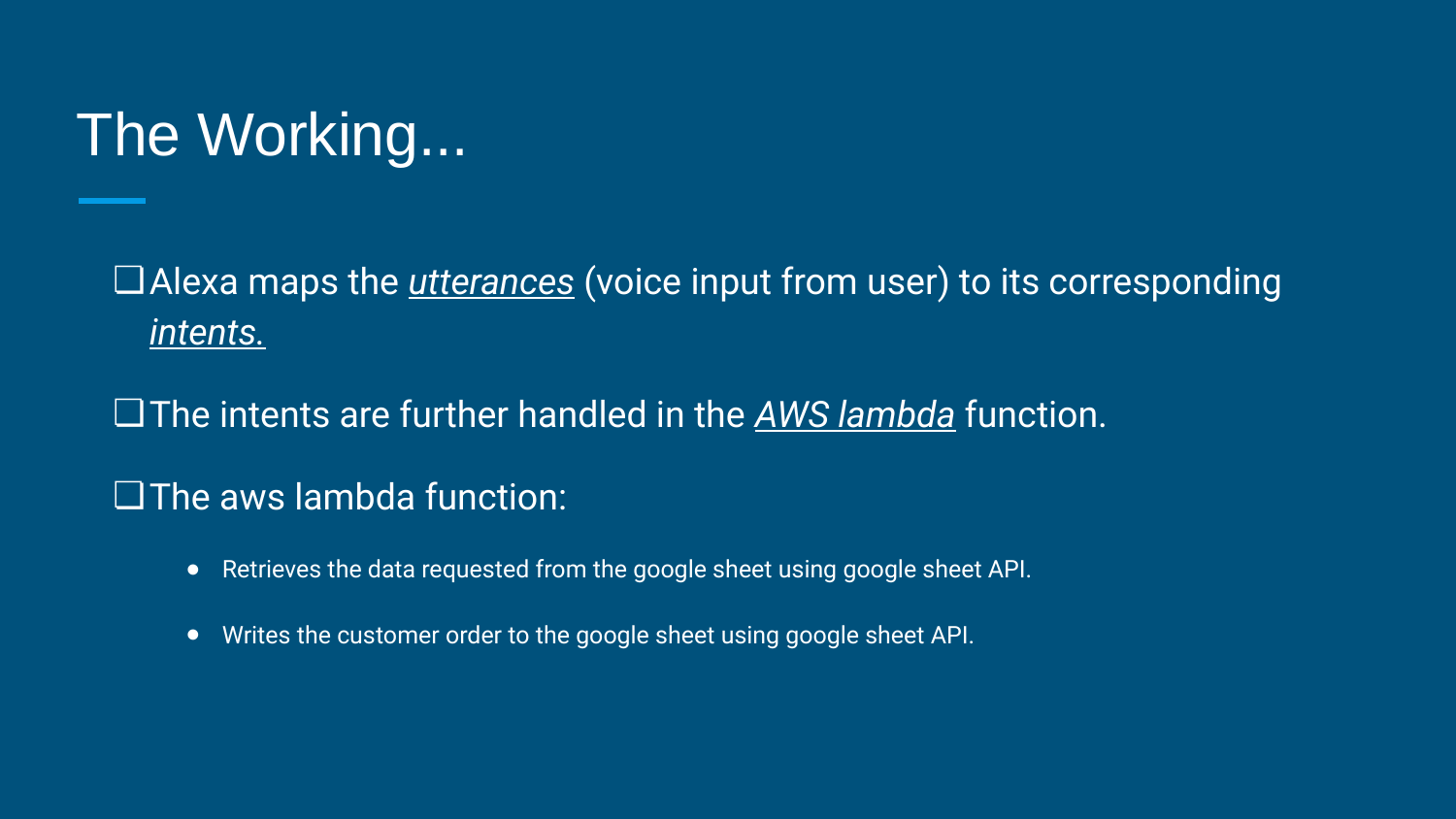

# The Working...
Alexa maps the utterances (voice input from user) to its corresponding intents.
The intents are further handled in the AWS lambda function.
The aws lambda function:
Retrieves the data requested from the google sheet using google sheet API.
Writes the customer order to the google sheet using google sheet API.